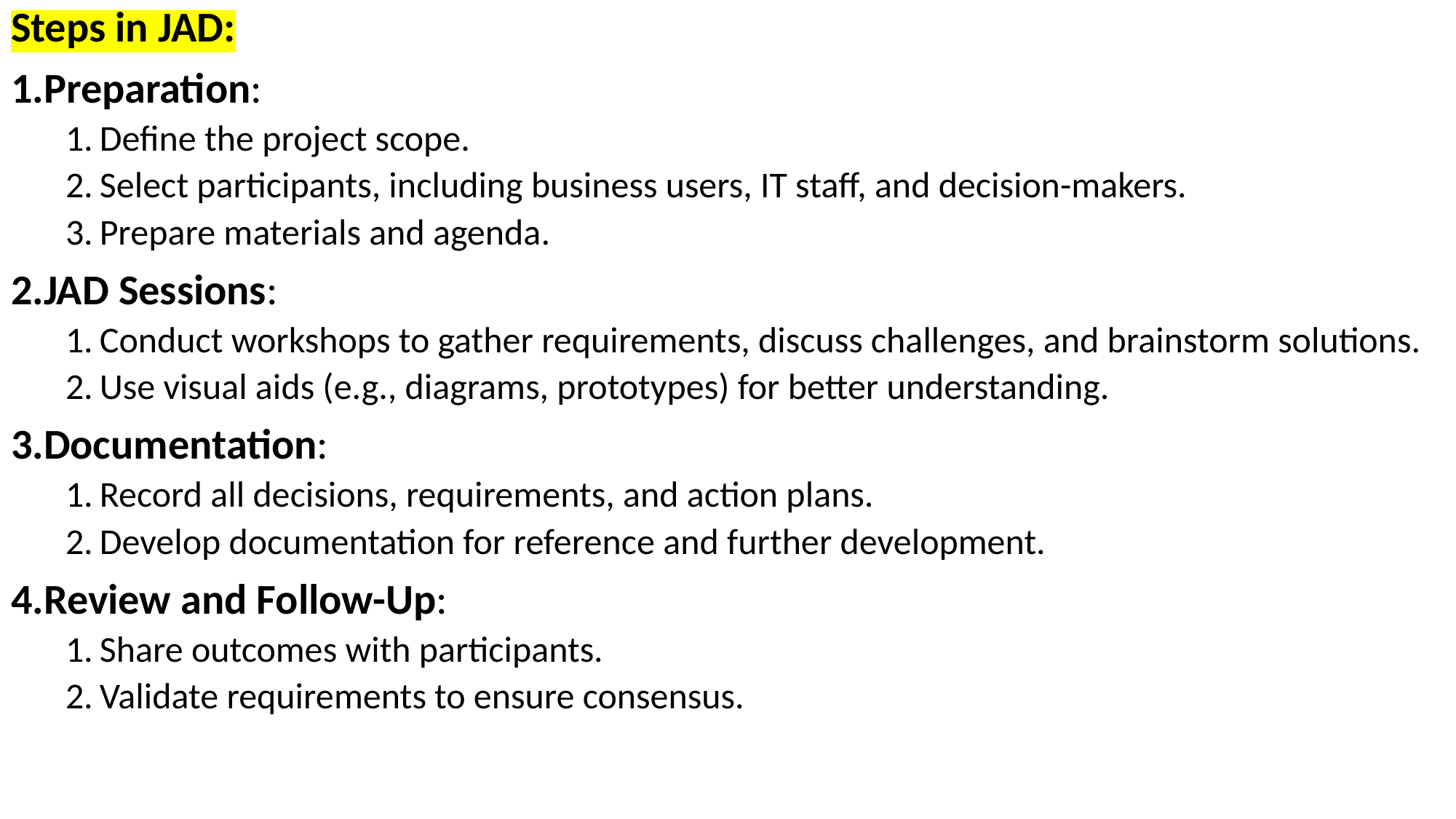

Steps in JAD:
Preparation:
Define the project scope.
Select participants, including business users, IT staff, and decision-makers.
Prepare materials and agenda.
JAD Sessions:
Conduct workshops to gather requirements, discuss challenges, and brainstorm solutions.
Use visual aids (e.g., diagrams, prototypes) for better understanding.
Documentation:
Record all decisions, requirements, and action plans.
Develop documentation for reference and further development.
Review and Follow-Up:
Share outcomes with participants.
Validate requirements to ensure consensus.